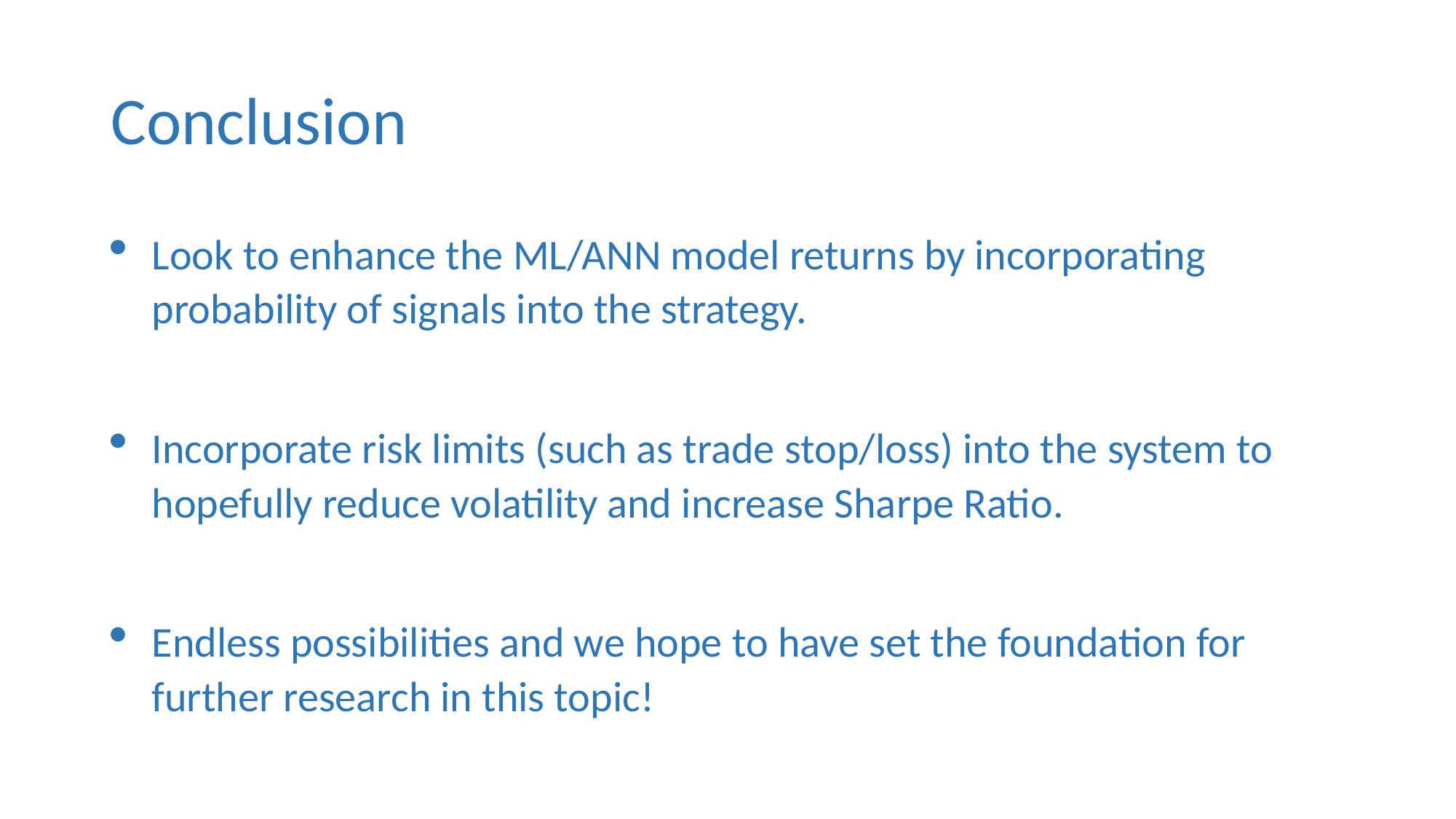

# Conclusion
Look to enhance the ML/ANN model returns by incorporating probability of signals into the strategy.

Incorporate risk limits (such as trade stop/loss) into the system to hopefully reduce volatility and increase Sharpe Ratio.

Endless possibilities and we hope to have set the foundation for further research in this topic!